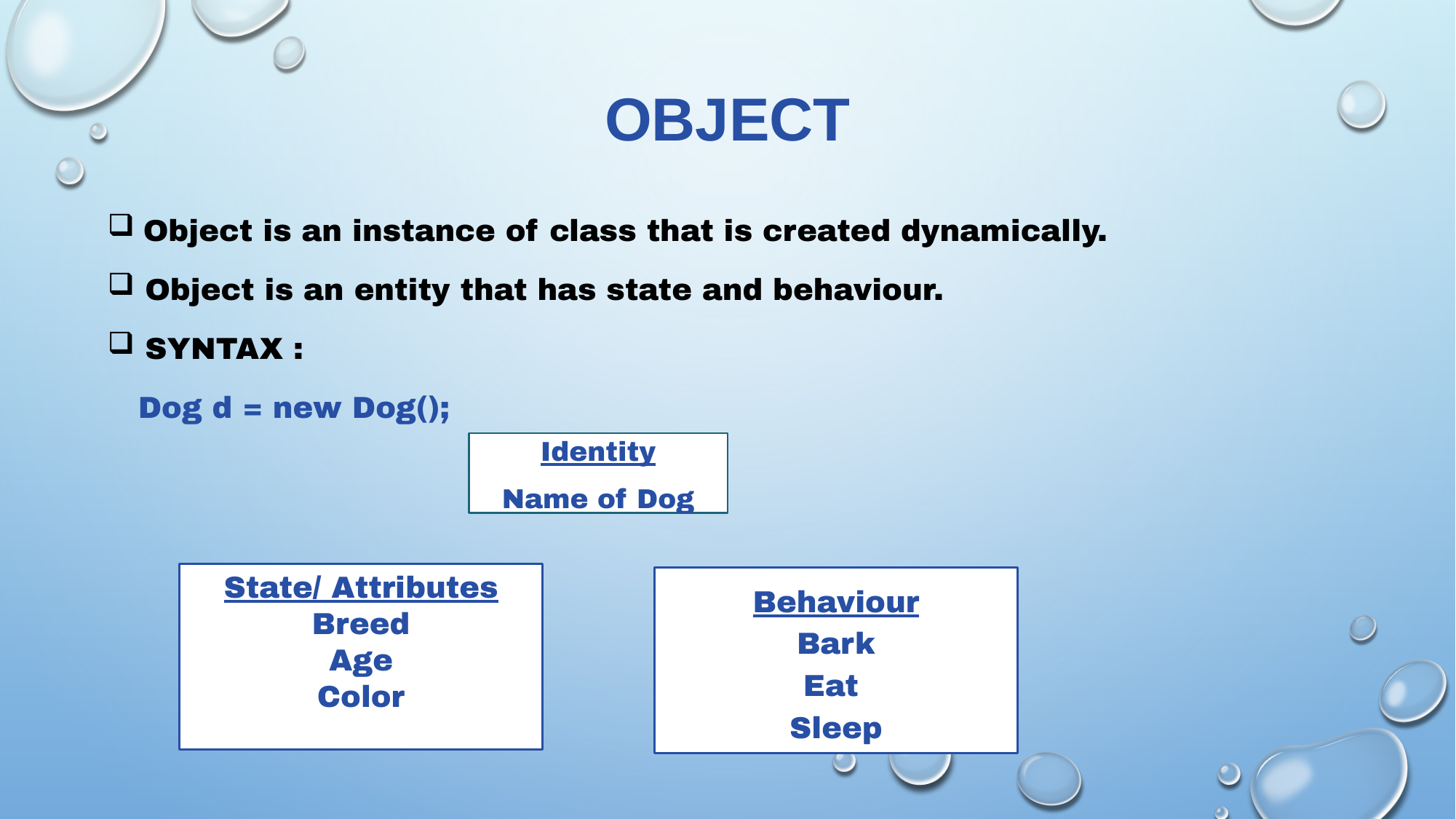

# OBJECT
 Object is an instance of class that is created dynamically.
 Object is an entity that has state and behaviour.
 SYNTAX :
   Dog d = new Dog();

Identity
Name of Dog
State/ Attributes
Breed
Age
Color

Behaviour
Bark
Eat
Sleep